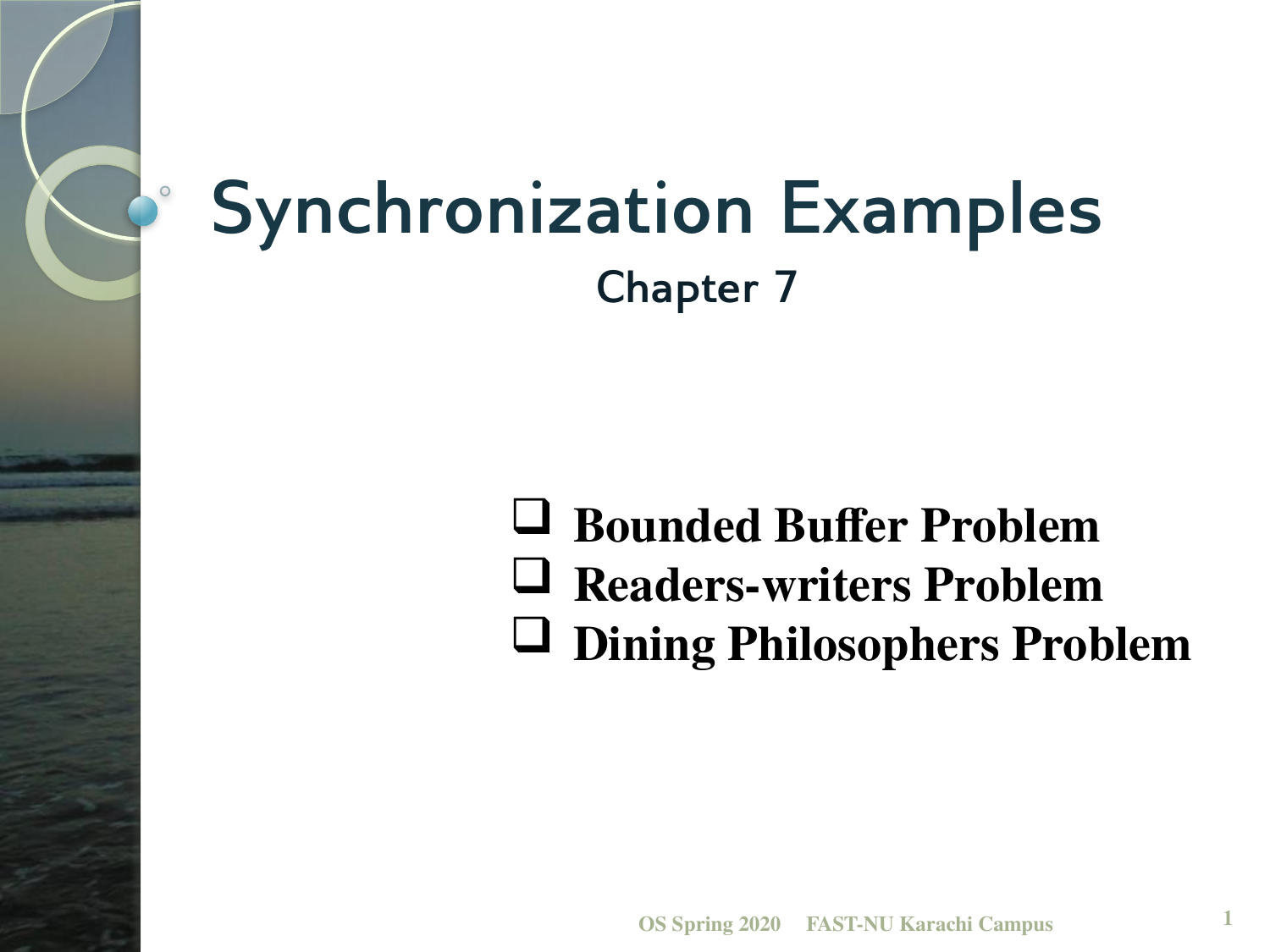

# Synchronization Examples
			Chapter 7
Bounded Buffer Problem
Readers-writers Problem
Dining Philosophers Problem

OS Spring 2020
FAST-NU Karachi Campus
1